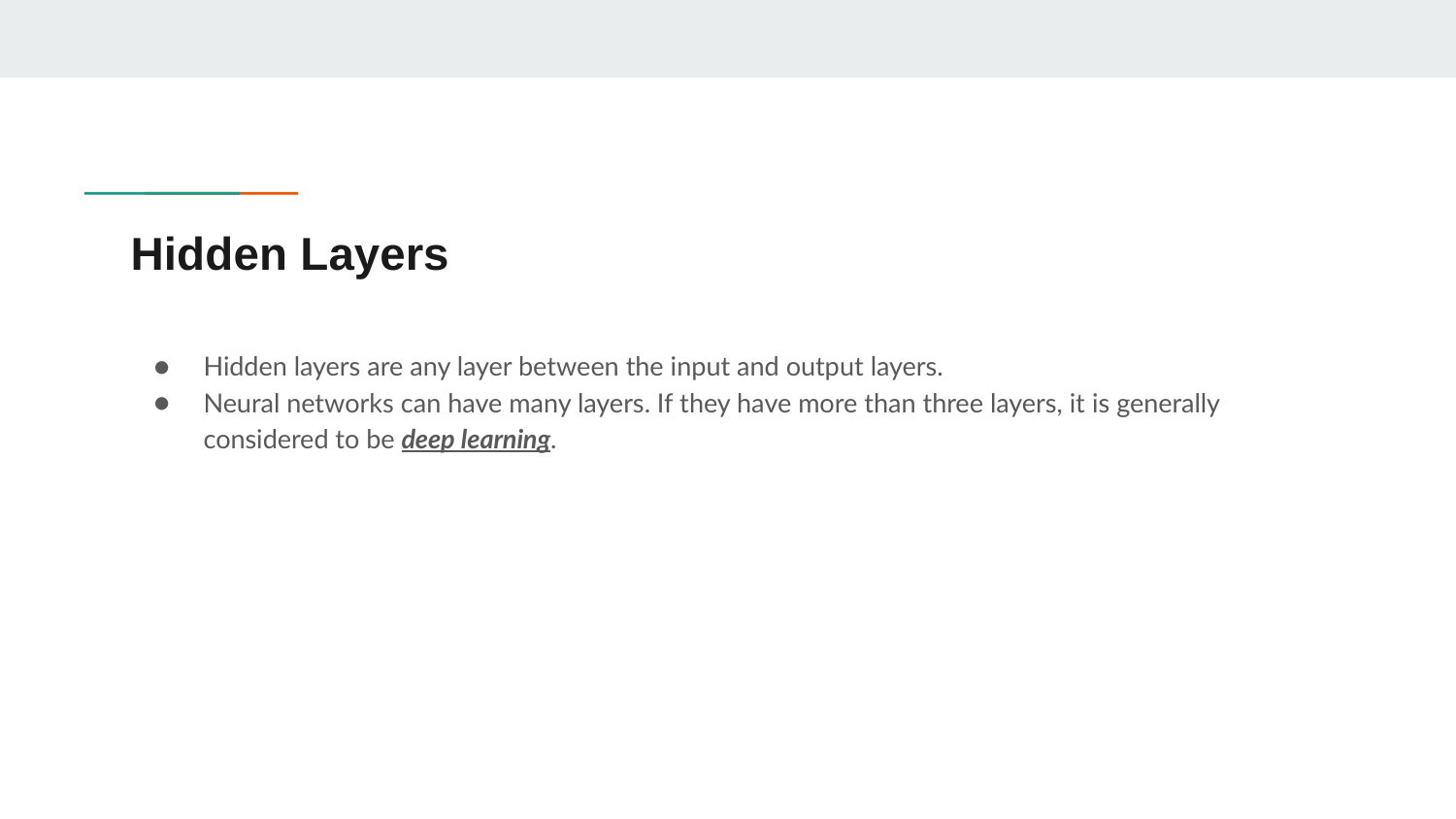

# Hidden Layers
Hidden layers are any layer between the input and output layers.
Neural networks can have many layers. If they have more than three layers, it is generally considered to be deep learning.